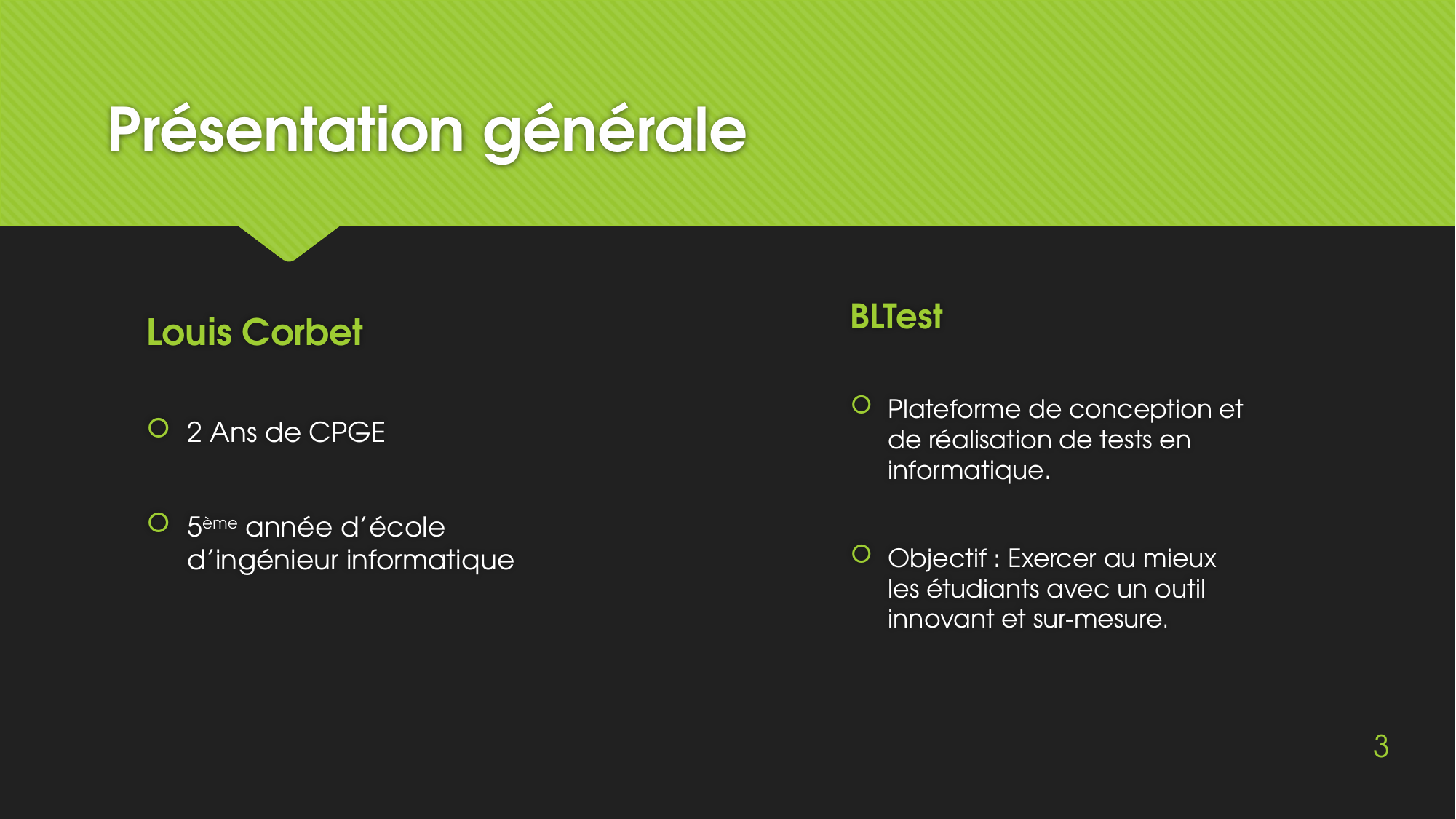

# Présentation générale
Louis Corbet

2 Ans de CPGE

5ème année d’école d’ingénieur informatique
BLTest

Plateforme de conception et de réalisation de tests en informatique.

Objectif : Exercer au mieux les étudiants avec un outil innovant et sur-mesure.
3